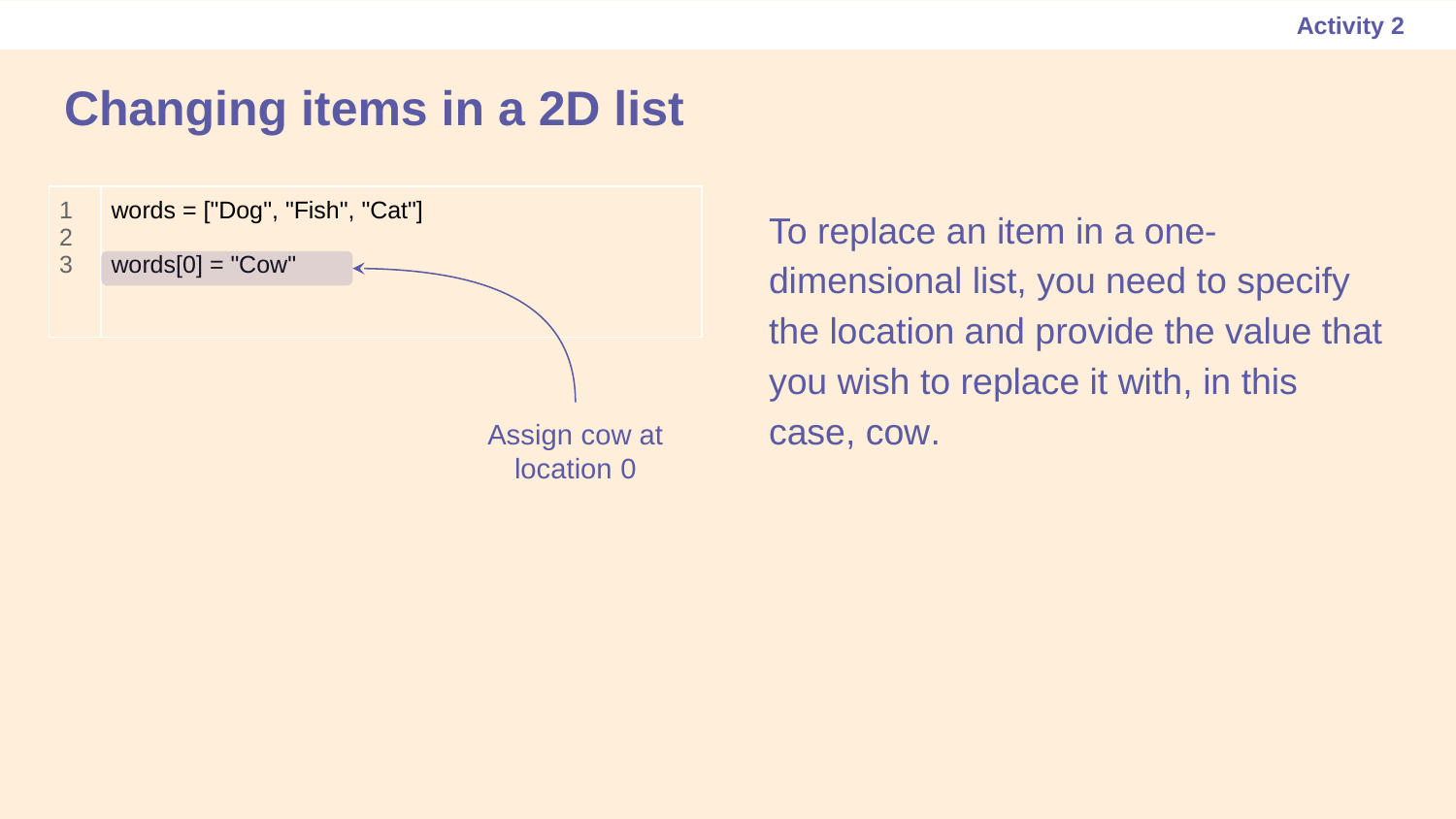

Activity 2
# Changing items in a 2D list
| 1 2 3 | words = ["Dog", "Fish", "Cat"] words[0] = "Cow" |
| --- | --- |
To replace an item in a one-dimensional list, you need to specify the location and provide the value that you wish to replace it with, in this case, cow.

Assign cow at location 0